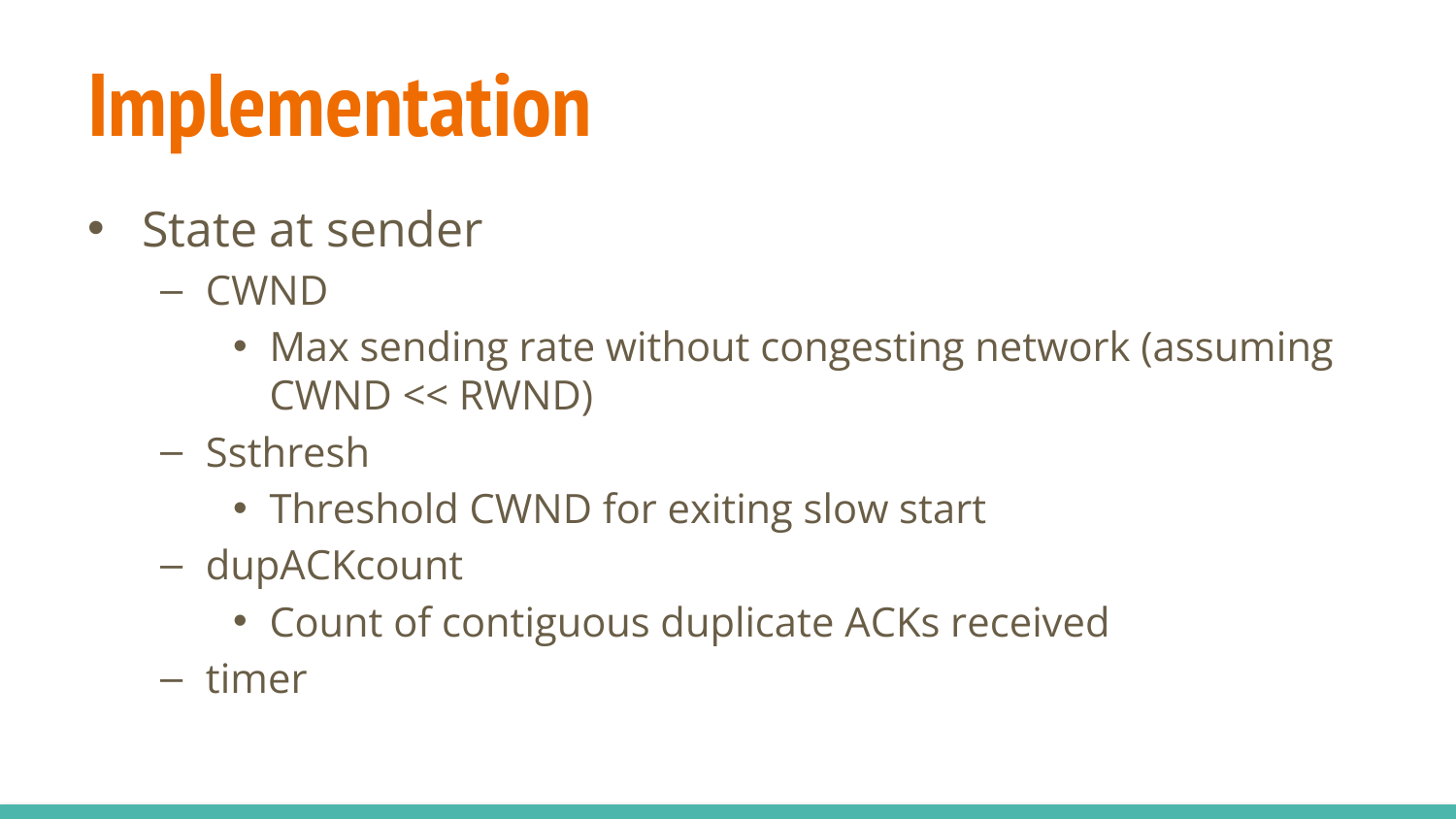

# Implementation
State at sender
CWND
Max sending rate without congesting network (assuming CWND << RWND)
Ssthresh
Threshold CWND for exiting slow start
dupACKcount
Count of contiguous duplicate ACKs received
timer